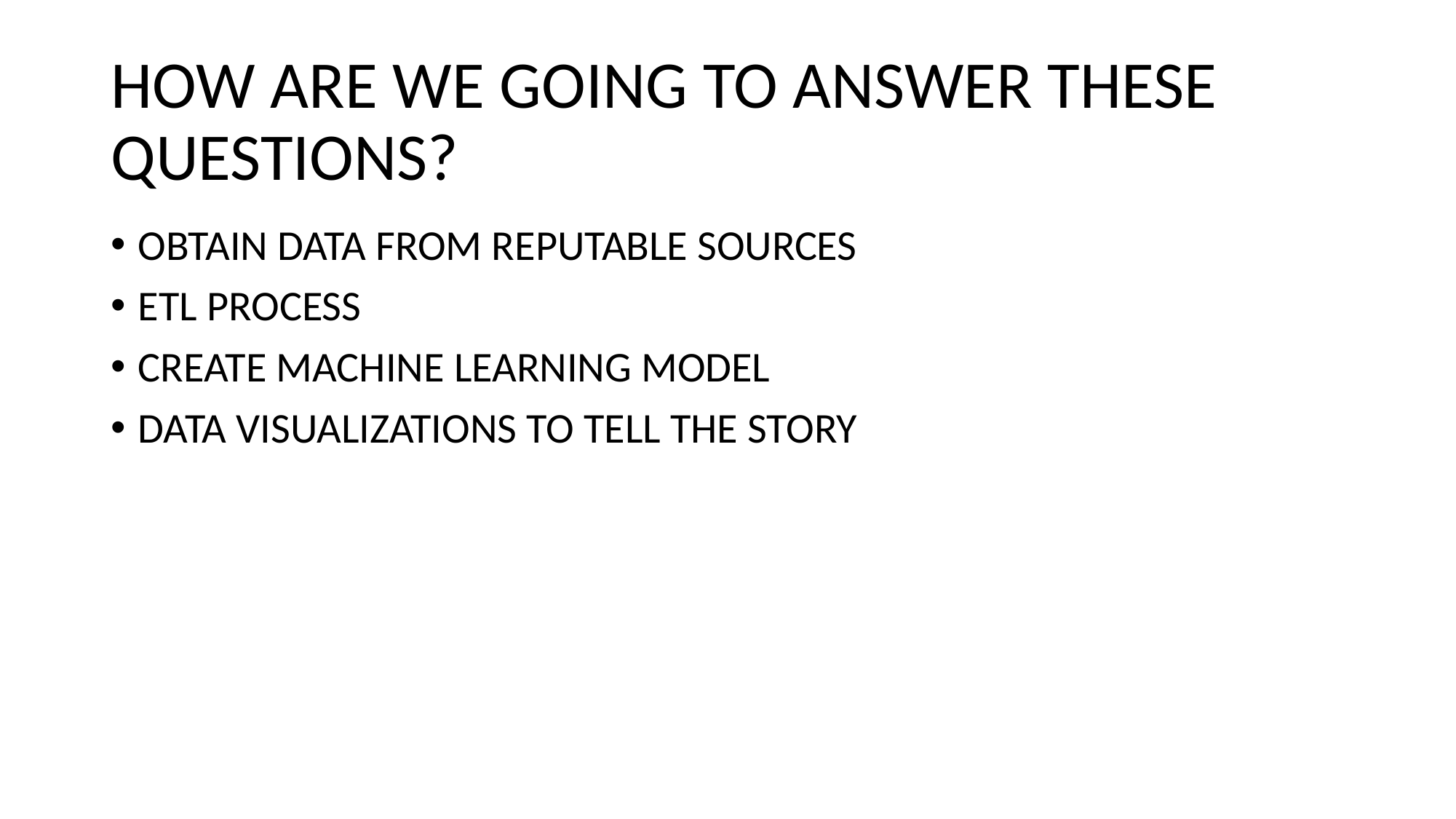

# HOW ARE WE GOING TO ANSWER THESE QUESTIONS?
OBTAIN DATA FROM REPUTABLE SOURCES
ETL PROCESS
CREATE MACHINE LEARNING MODEL
DATA VISUALIZATIONS TO TELL THE STORY